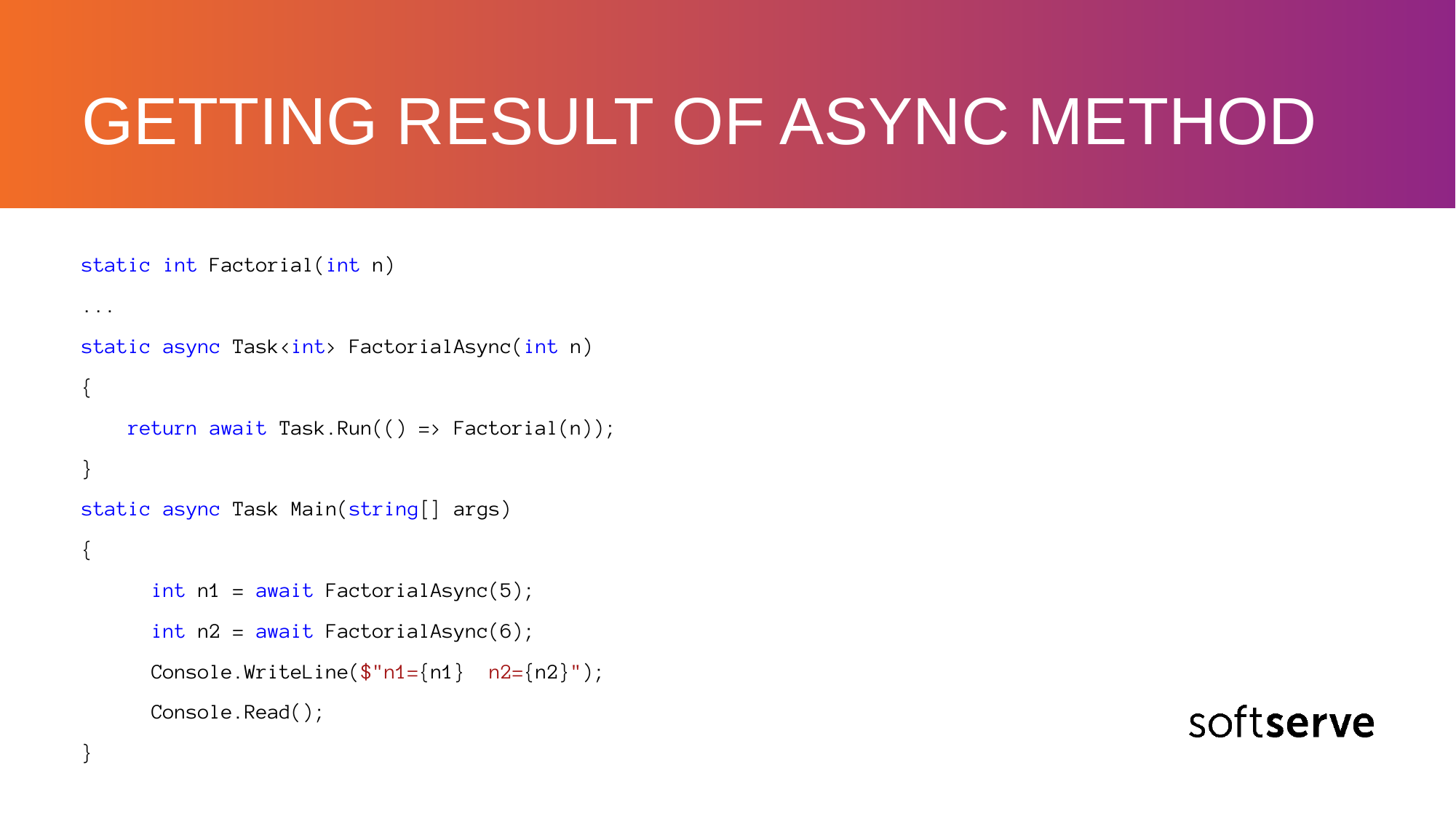

# GETTING RESULT OF ASYNC METHOD
static int Factorial(int n)
...
static async Task<int> FactorialAsync(int n)
{
    return await Task.Run(() => Factorial(n));
}
static async Task Main(string[] args)
{
      int n1 = await FactorialAsync(5);
      int n2 = await FactorialAsync(6);
      Console.WriteLine($"n1={n1}  n2={n2}");
      Console.Read();
}